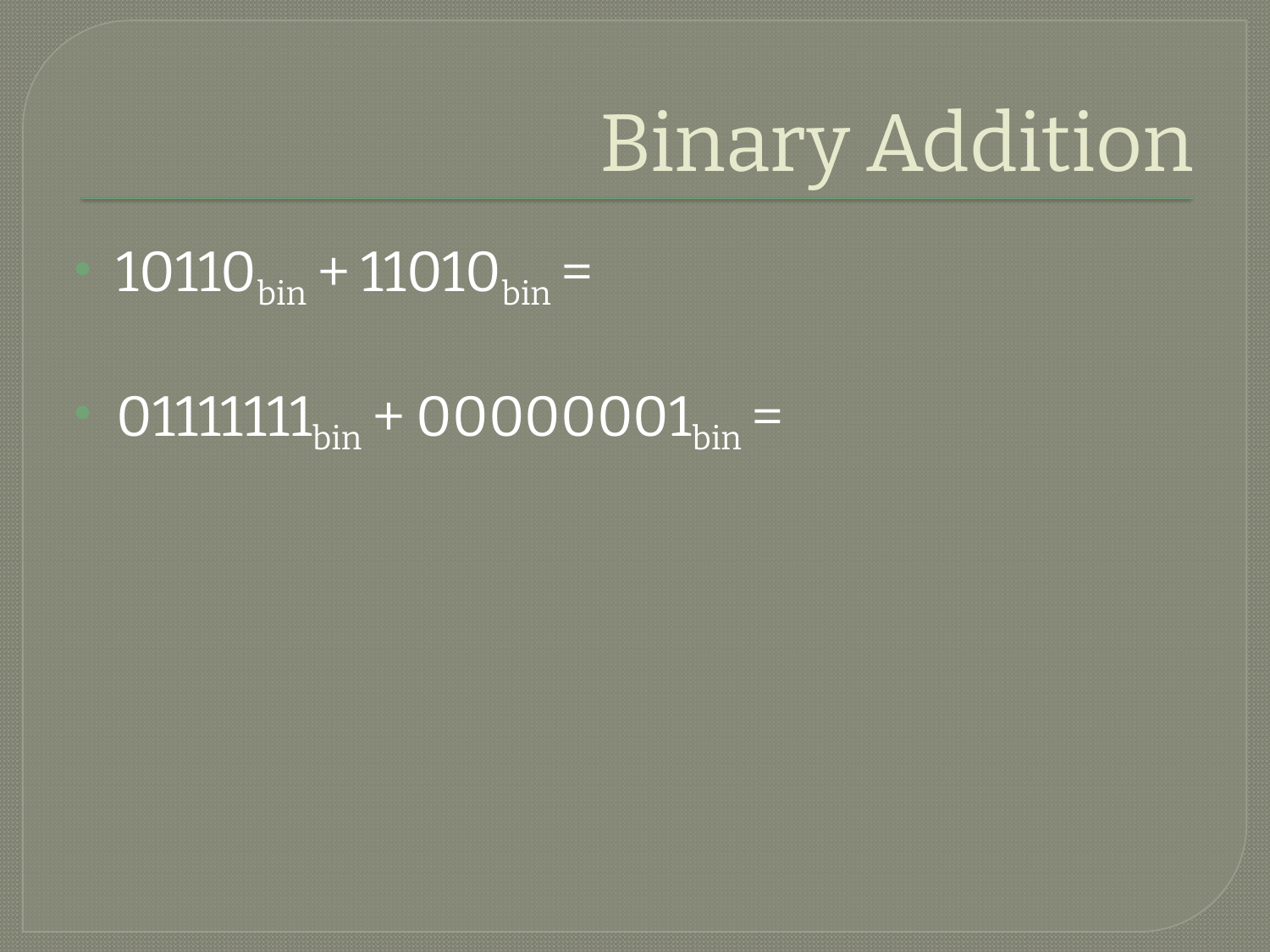

# Binary Addition
10110bin + 11010bin =

01111111bin + 00000001bin =